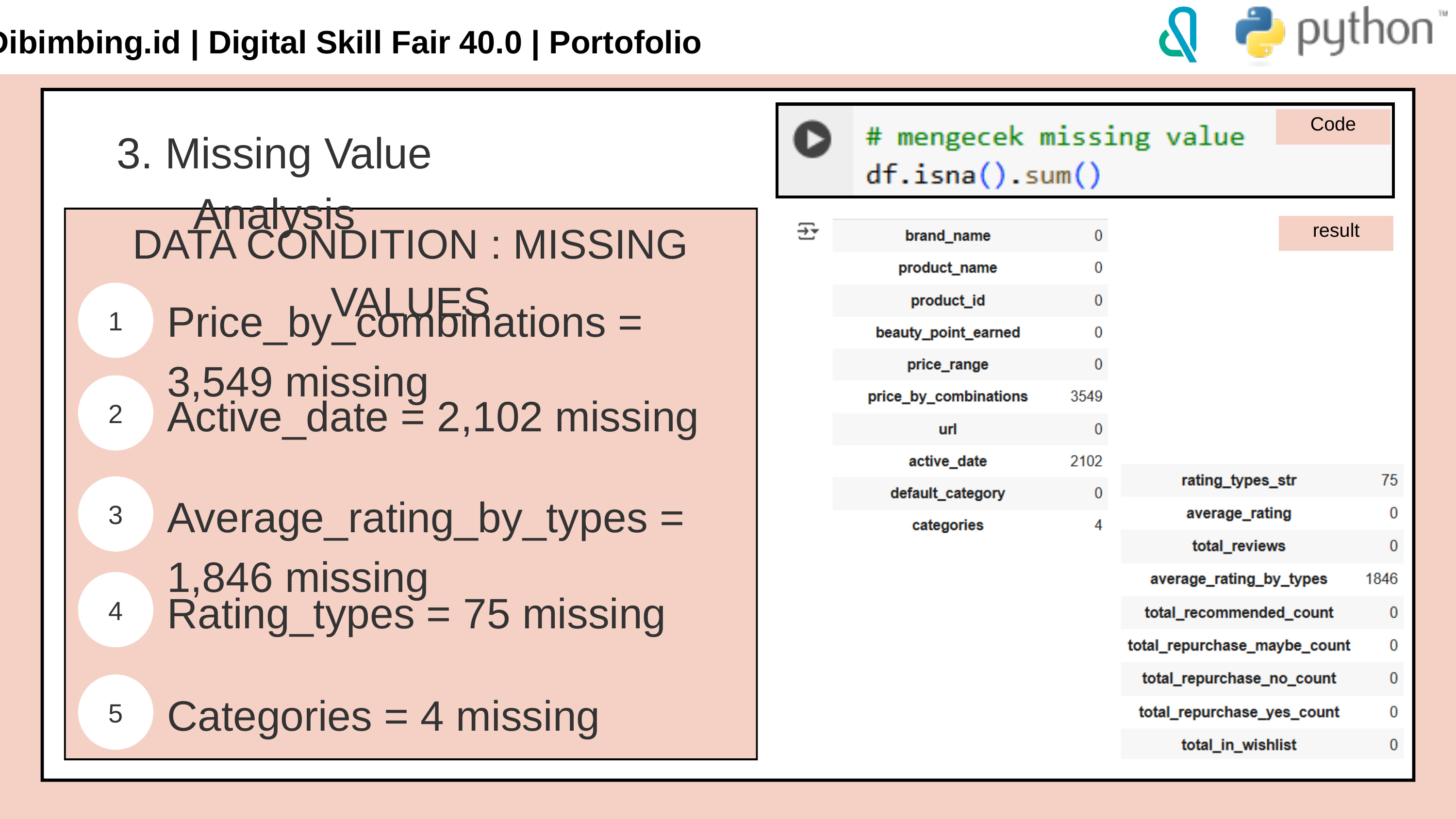

|  |  |  |
| --- | --- | --- |
|  |  |  |
|  |  |  |
|  |  |  |
|  |  |  |

Dibimbing.id | Digital Skill Fair 40.0 | Portofolio

Code
3. Missing Value Analysis

DATA CONDITION : MISSING VALUES

result

1
Price_by_combinations = 3,549 missing

2
Active_date = 2,102 missing

3
Average_rating_by_types = 1,846 missing

4
Rating_types = 75 missing

5
Categories = 4 missing